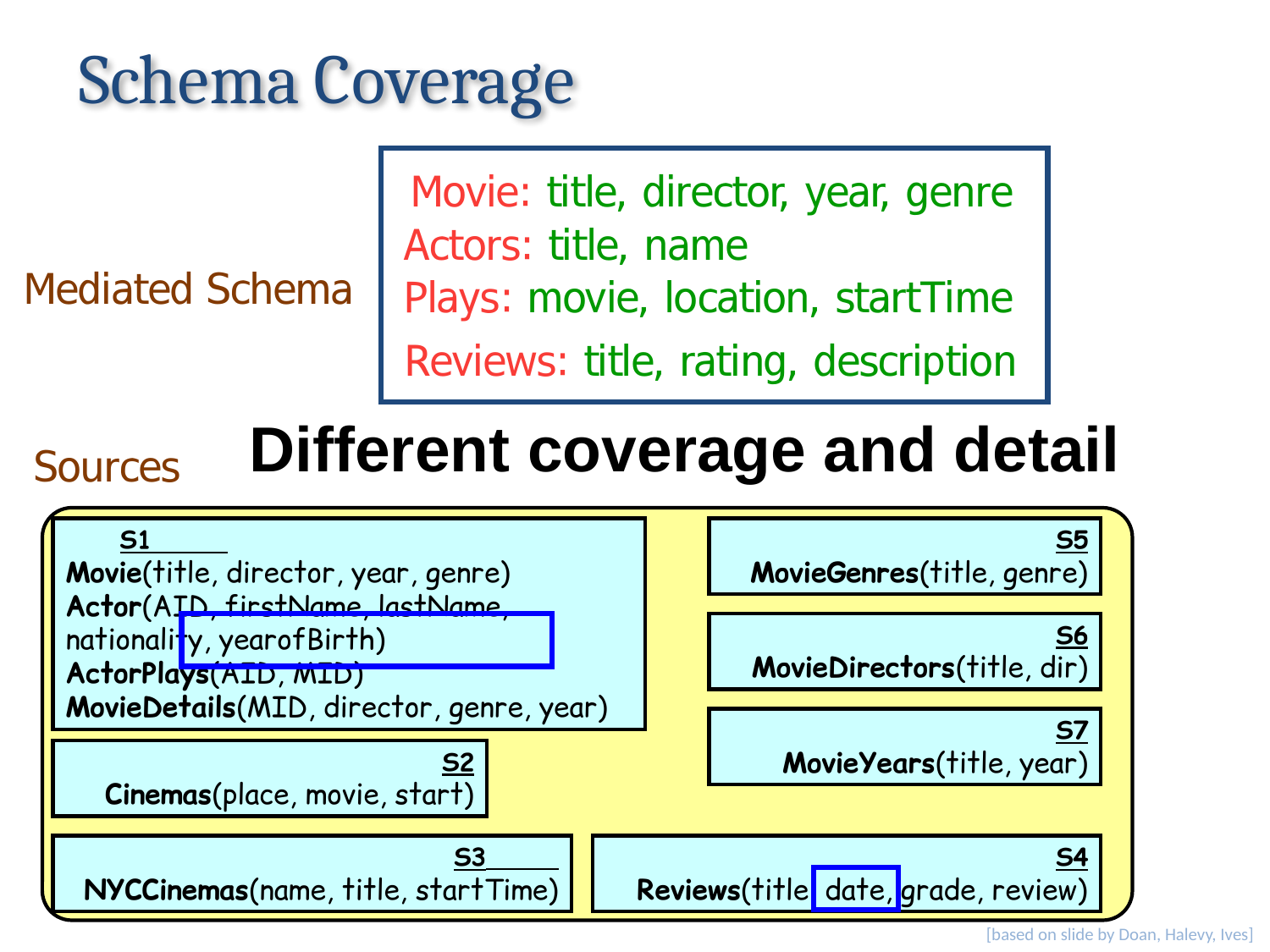

# Schema Coverage

Movie: title, director, year, genre
Actors: title, name
Mediated Schema
Plays: movie, location, startTime
Reviews: title, rating, description
Different coverage and detail
Sources

      S1
Movie(title, director, year, genre)
Actor(AID, firstName, lastName, 	nationality, yearofBirth)
ActorPlays(AID, MID)
MovieDetails(MID, director, genre, year)
S5
MovieGenres(title, genre)

S6
MovieDirectors(title, dir)
S7
MovieYears(title, year)
S2
Cinemas(place, movie, start)
      S3
NYCCinemas(name, title, startTime)
S4
Reviews(title, date, grade, review)

[based on slide by Doan, Halevy, Ives]